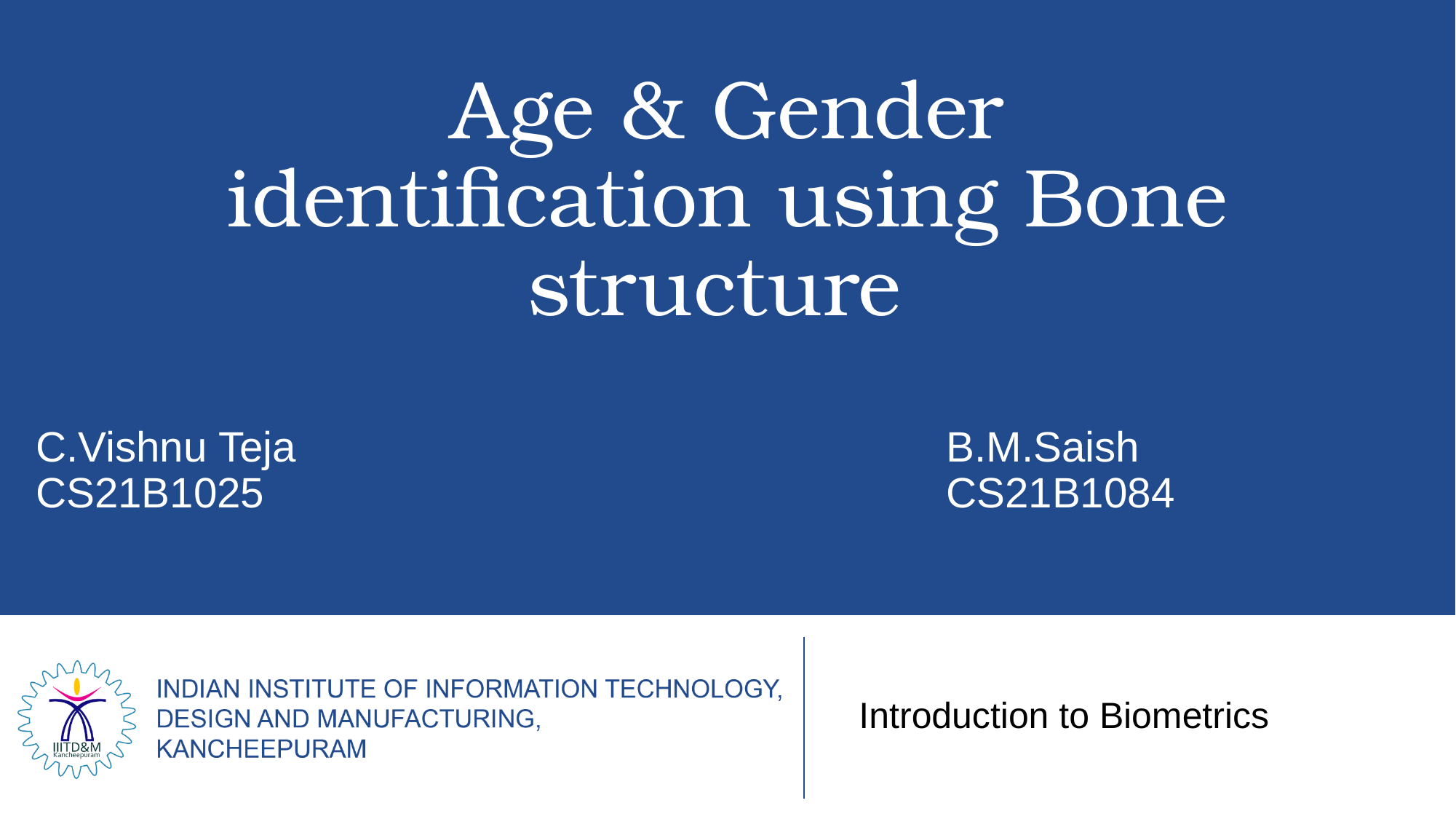

# Age & Gender identification using Bone structure
C.Vishnu Teja
CS21B1025
B.M.Saish
CS21B1084
Introduction to Biometrics